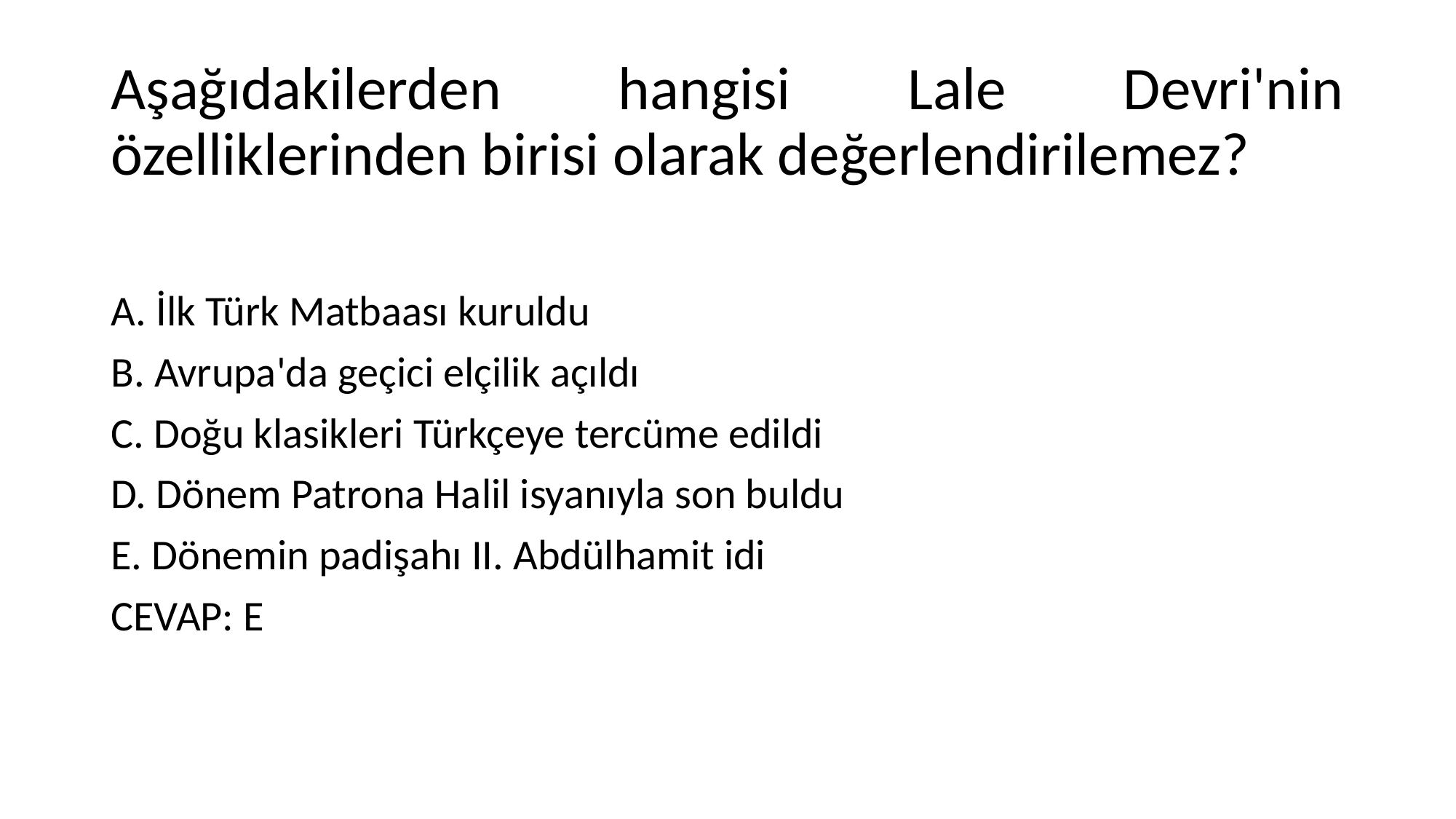

# Aşağıdakilerden hangisi Lale Devri'nin özelliklerinden birisi olarak değerlendirilemez?

A. İlk Türk Matbaası kuruldu
B. Avrupa'da geçici elçilik açıldı
C. Doğu klasikleri Türkçeye tercüme edildi
D. Dönem Patrona Halil isyanıyla son buldu
E. Dönemin padişahı II. Abdülhamit idi
CEVAP: E